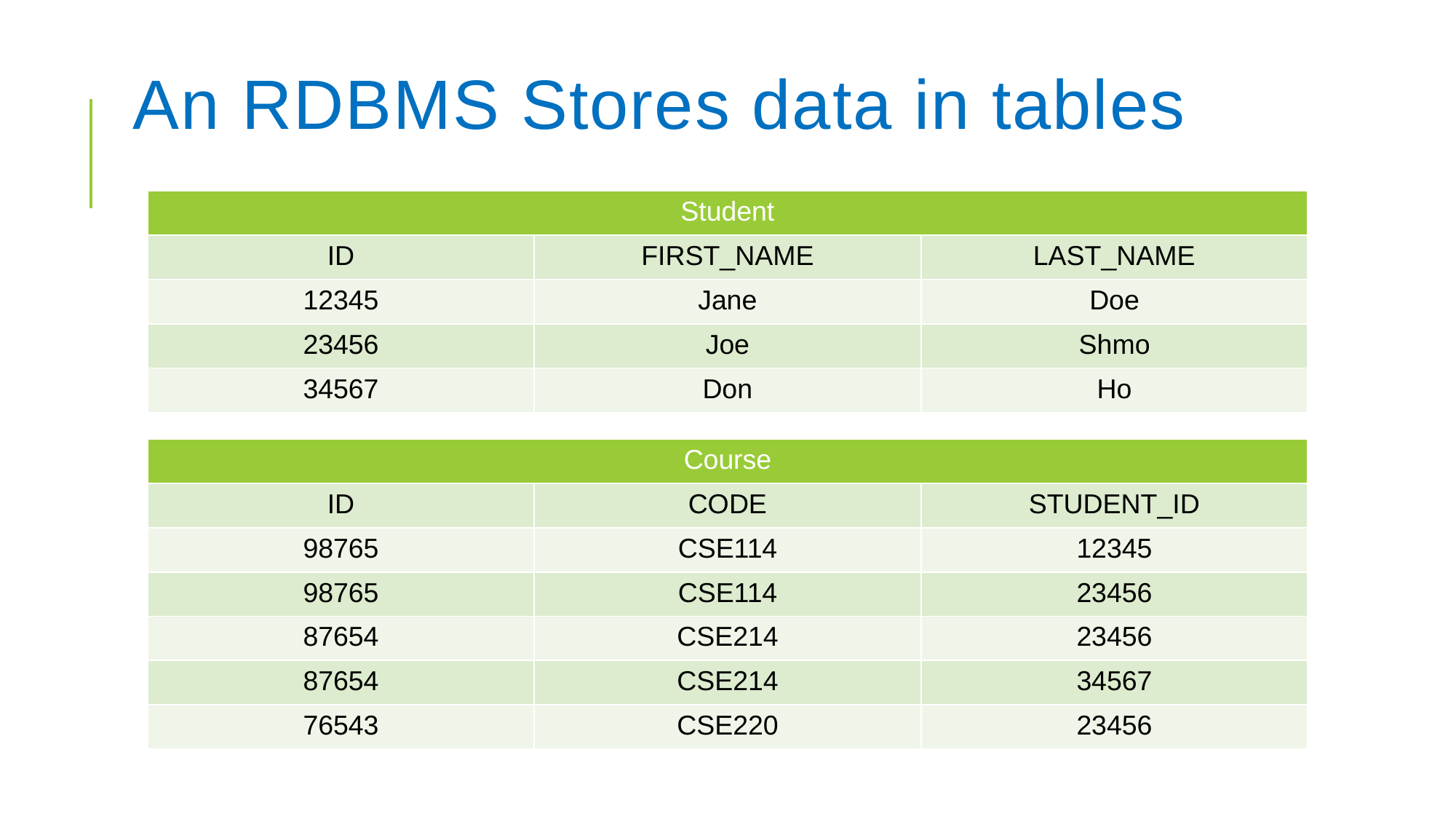

# An RDBMS Stores data in tables
| Student |  |  |
| --- | --- | --- |
| ID | FIRST\_NAME | LAST\_NAME |
| 12345 | Jane | Doe |
| 23456 | Joe | Shmo |
| 34567 | Don | Ho |
| Course |  |  |
| --- | --- | --- |
| ID | CODE | STUDENT\_ID |
| 98765 | CSE114 | 12345 |
| 98765 | CSE114 | 23456 |
| 87654 | CSE214 | 23456 |
| 87654 | CSE214 | 34567 |
| 76543 | CSE220 | 23456 |